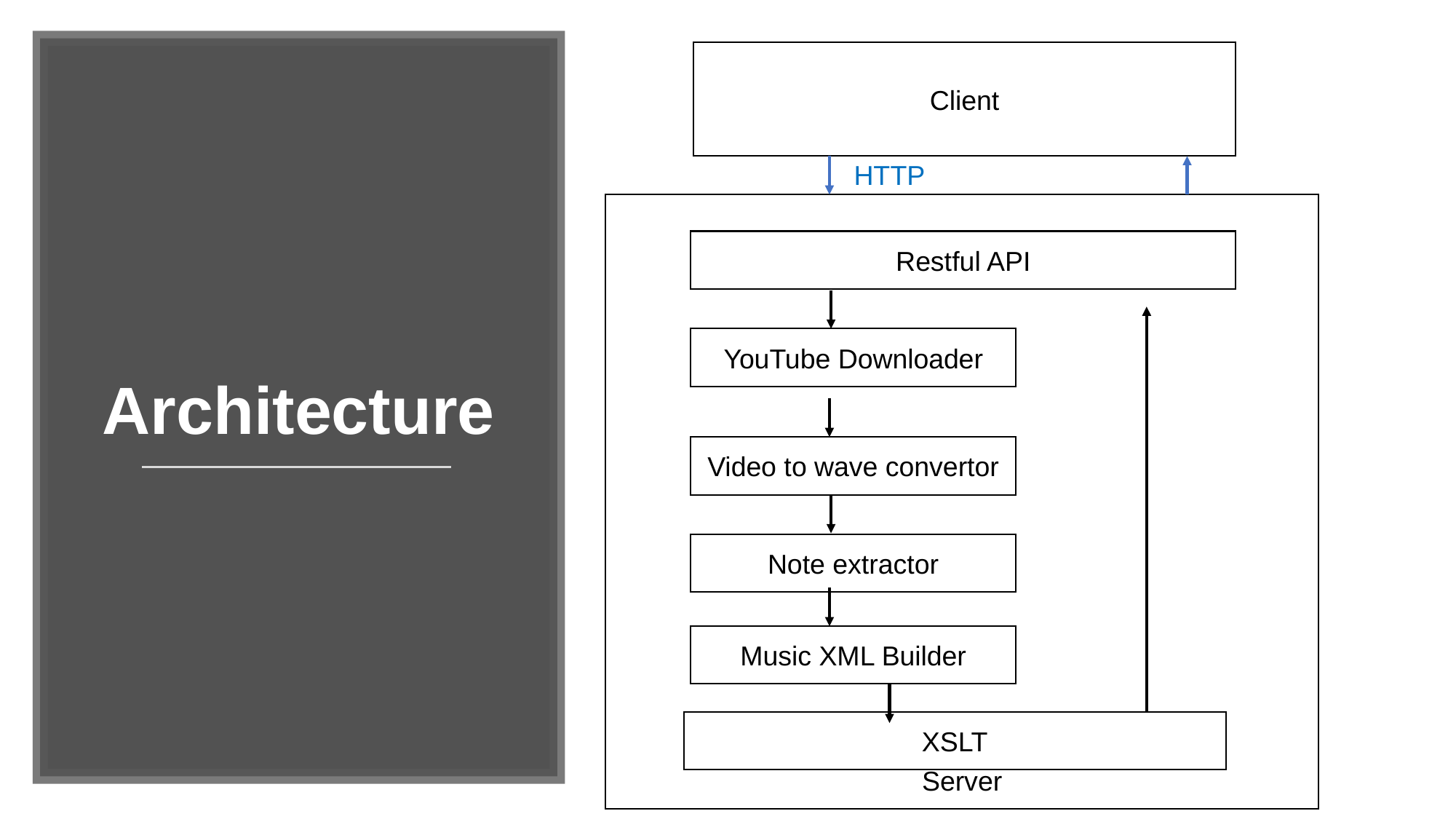

Client
HTTP

Server
Restful API
YouTube Downloader
Video to wave convertor
Note extractor
Music XML Builder
XSLT
# Architecture